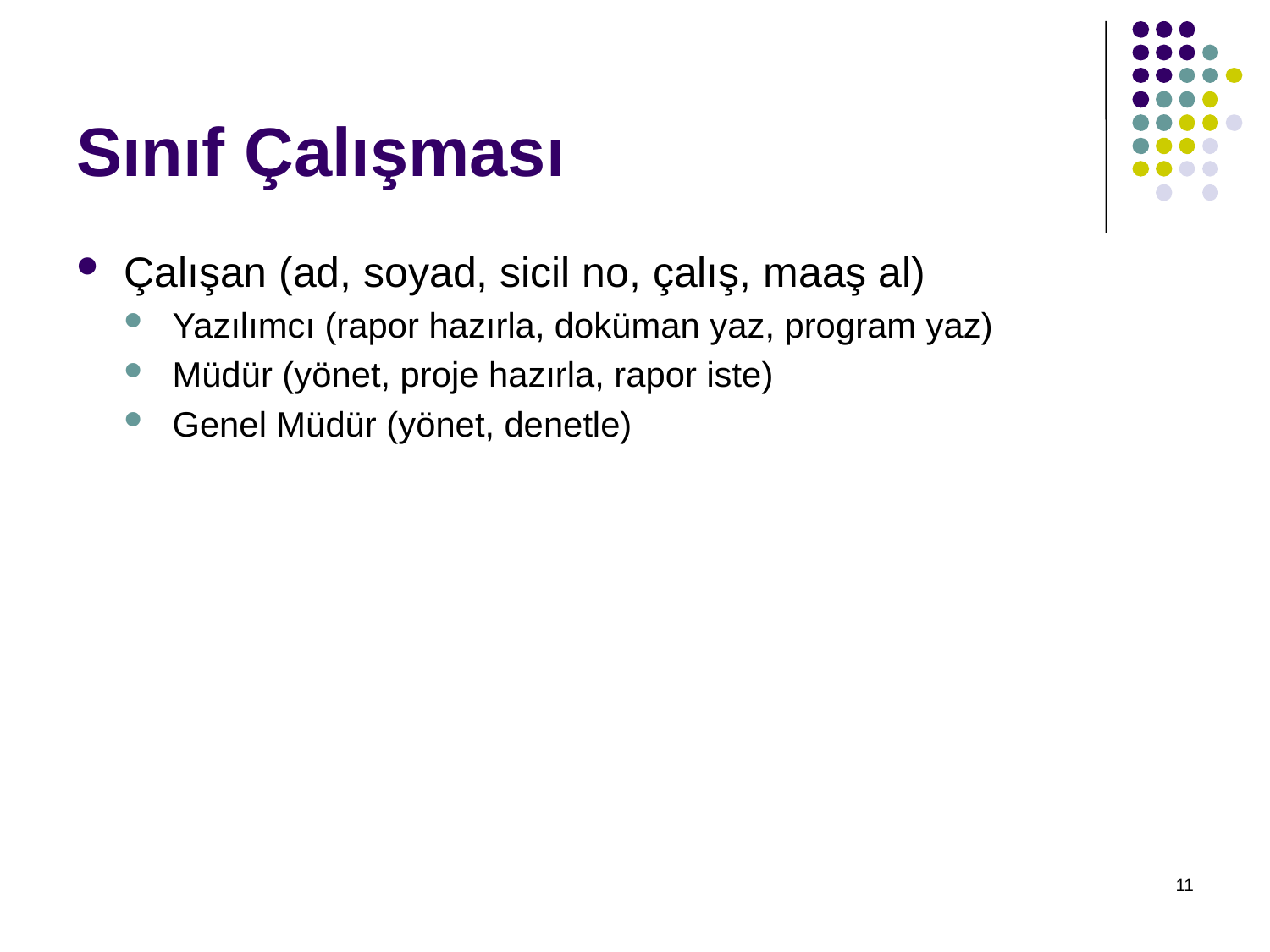

# Sınıf Çalışması
Çalışan (ad, soyad, sicil no, çalış, maaş al)
Yazılımcı (rapor hazırla, doküman yaz, program yaz)
Müdür (yönet, proje hazırla, rapor iste)
Genel Müdür (yönet, denetle)
11